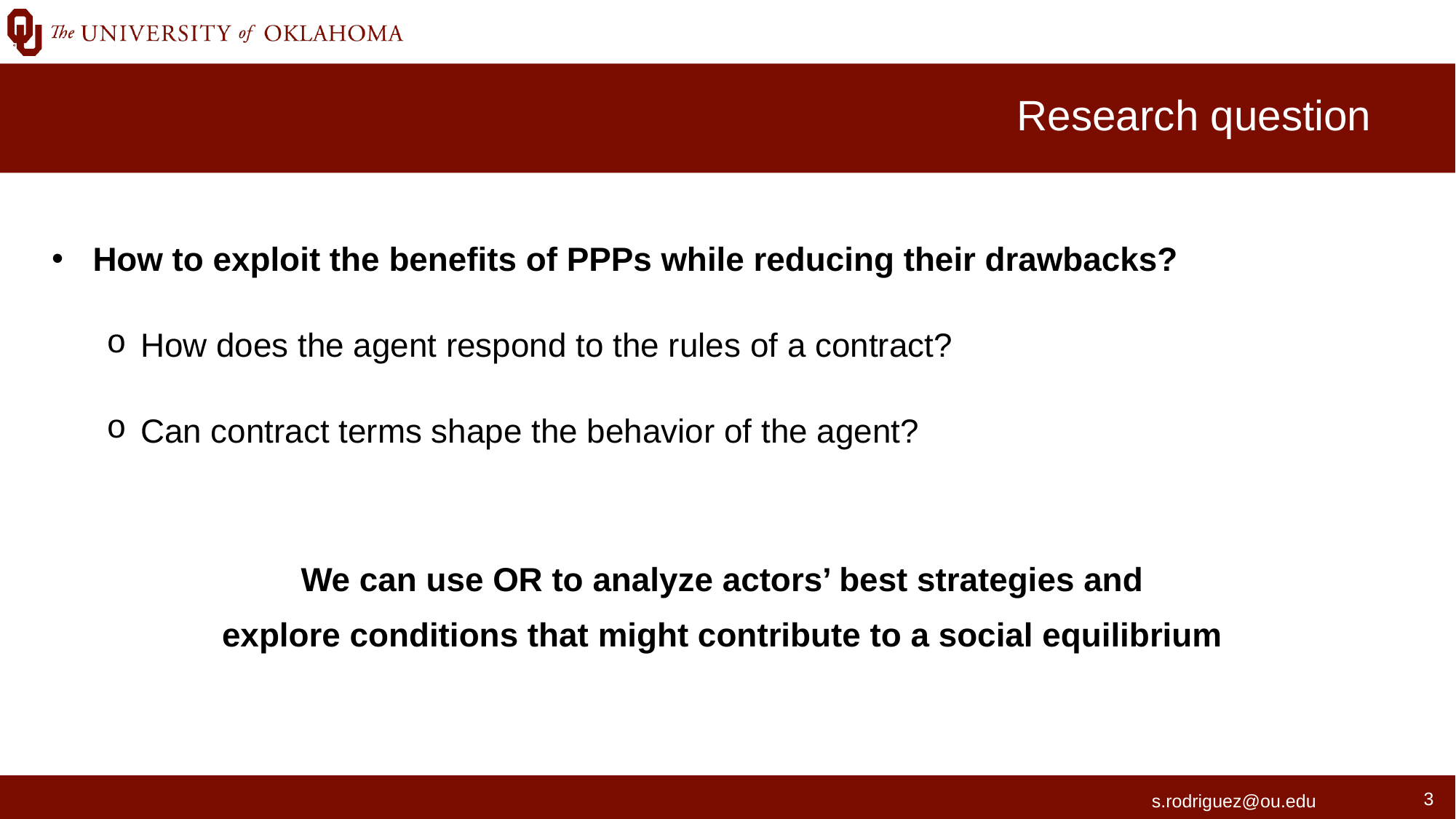

# Research question
How to exploit the benefits of PPPs while reducing their drawbacks?

How does the agent respond to the rules of a contract?

Can contract terms shape the behavior of the agent?

We can use OR to analyze actors’ best strategies and
explore conditions that might contribute to a social equilibrium
s.rodriguez@ou.edu
3